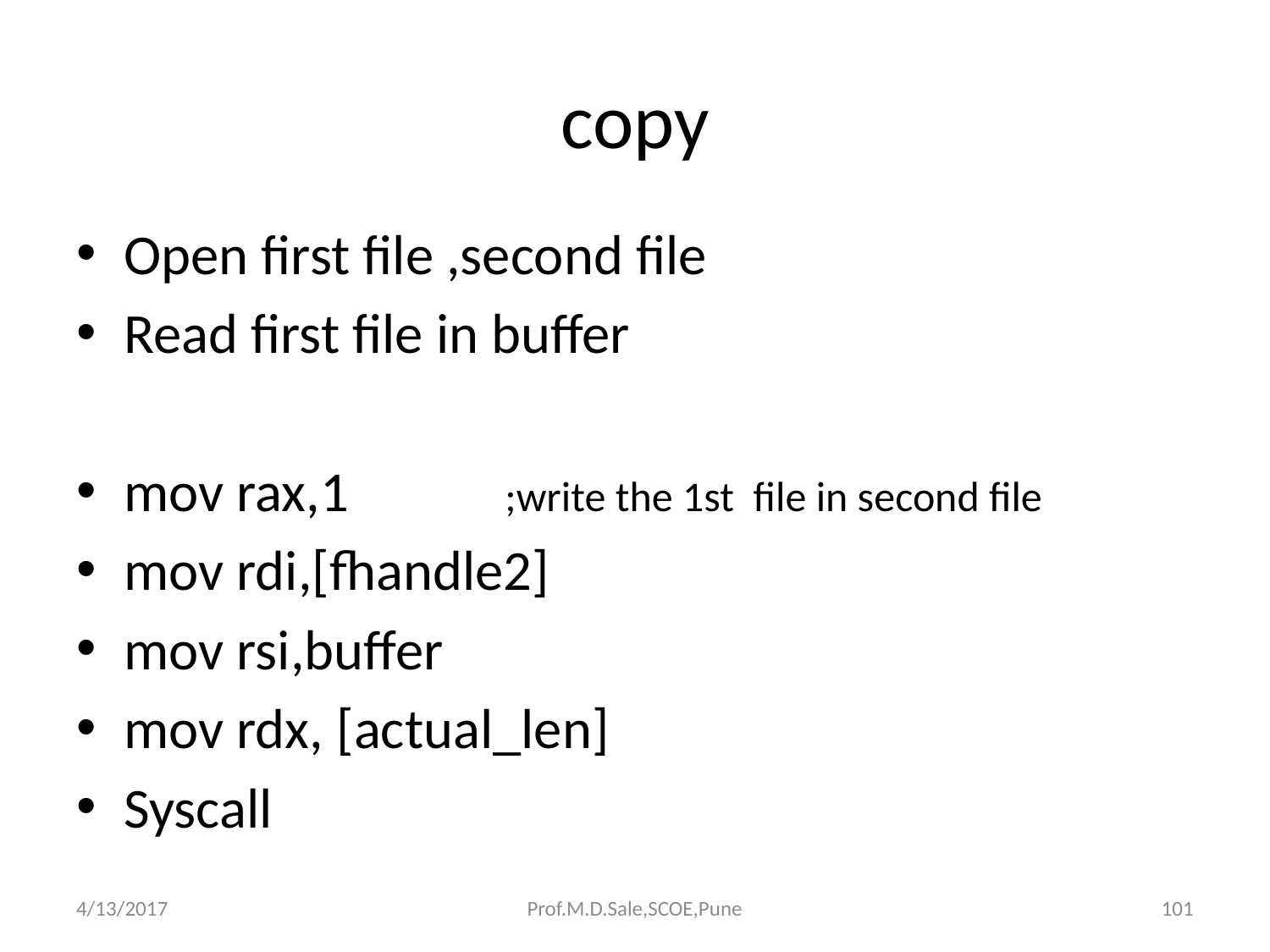

# copy
Open first file ,second file
Read first file in buffer

mov rax,1		;write the 1st  file in second file
mov rdi,[fhandle2]
mov rsi,buffer
mov rdx, [actual_len]
Syscall

4/13/2017
Prof.M.D.Sale,SCOE,Pune
101